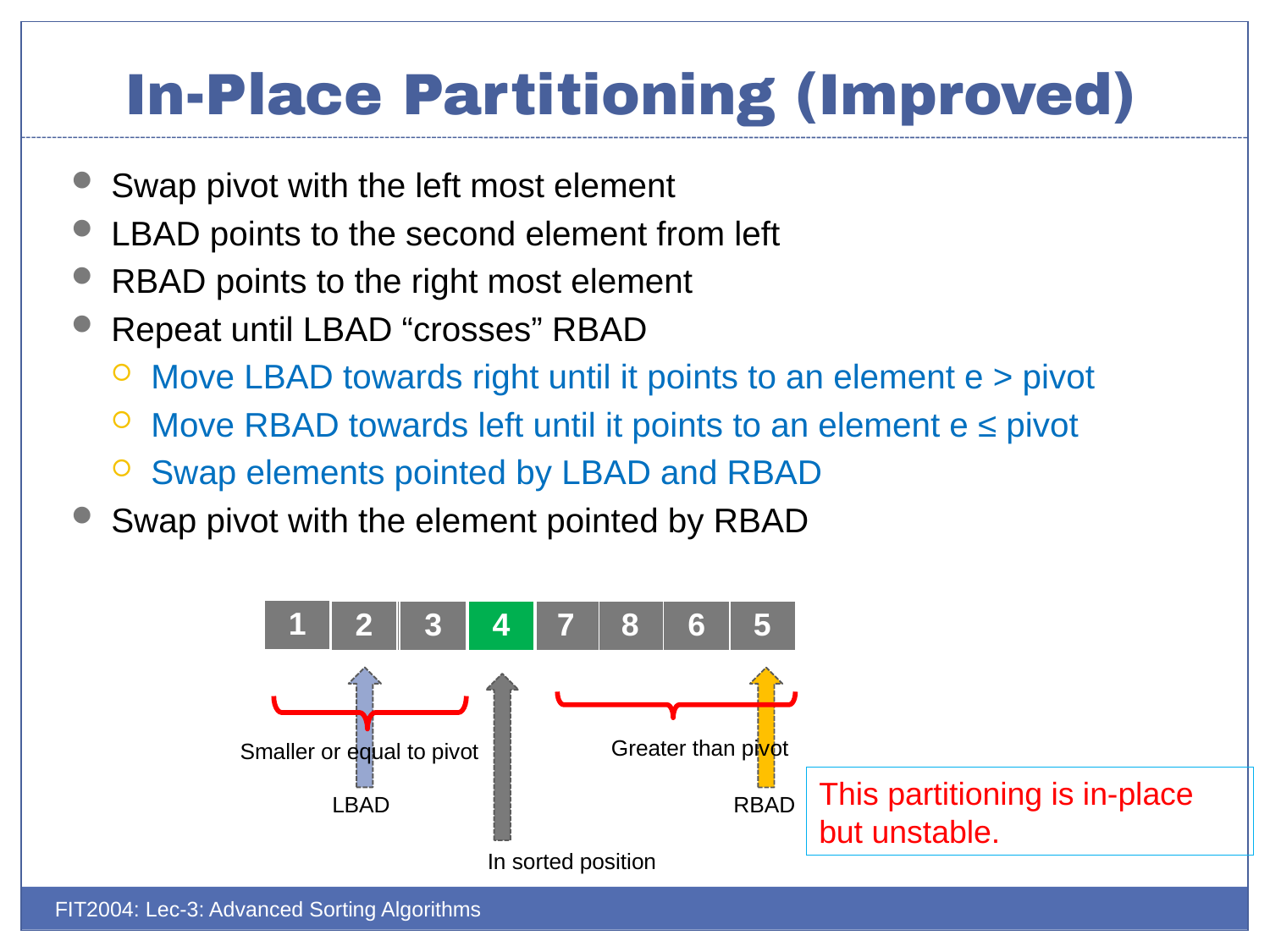

# In-Place Partitioning (Improved)
Swap pivot with the left most element
LBAD points to the second element from left
RBAD points to the right most element
Repeat until LBAD “crosses” RBAD
Move LBAD towards right until it points to an element e > pivot
Move RBAD towards left until it points to an element e ≤ pivot
Swap elements pointed by LBAD and RBAD
Swap pivot with the element pointed by RBAD

| 1 |
| --- |
| 4 |
| --- |
| 2 | 8 | 7 | 1 | 3 | 4 | 5 |
| --- | --- | --- | --- | --- | --- | --- |
| 3 |
| --- |
| 4 |
| --- |
| 7 |
| --- |
| 6 |
| --- |
| 6 |
| --- |
| 1 |
| --- |
| 4 |
| --- |
| 8 |
| --- |

Greater than pivot
Smaller or equal to pivot

This partitioning is in-place but unstable.
LBAD
RBAD
In sorted position
FIT2004: Lec-3: Advanced Sorting Algorithms